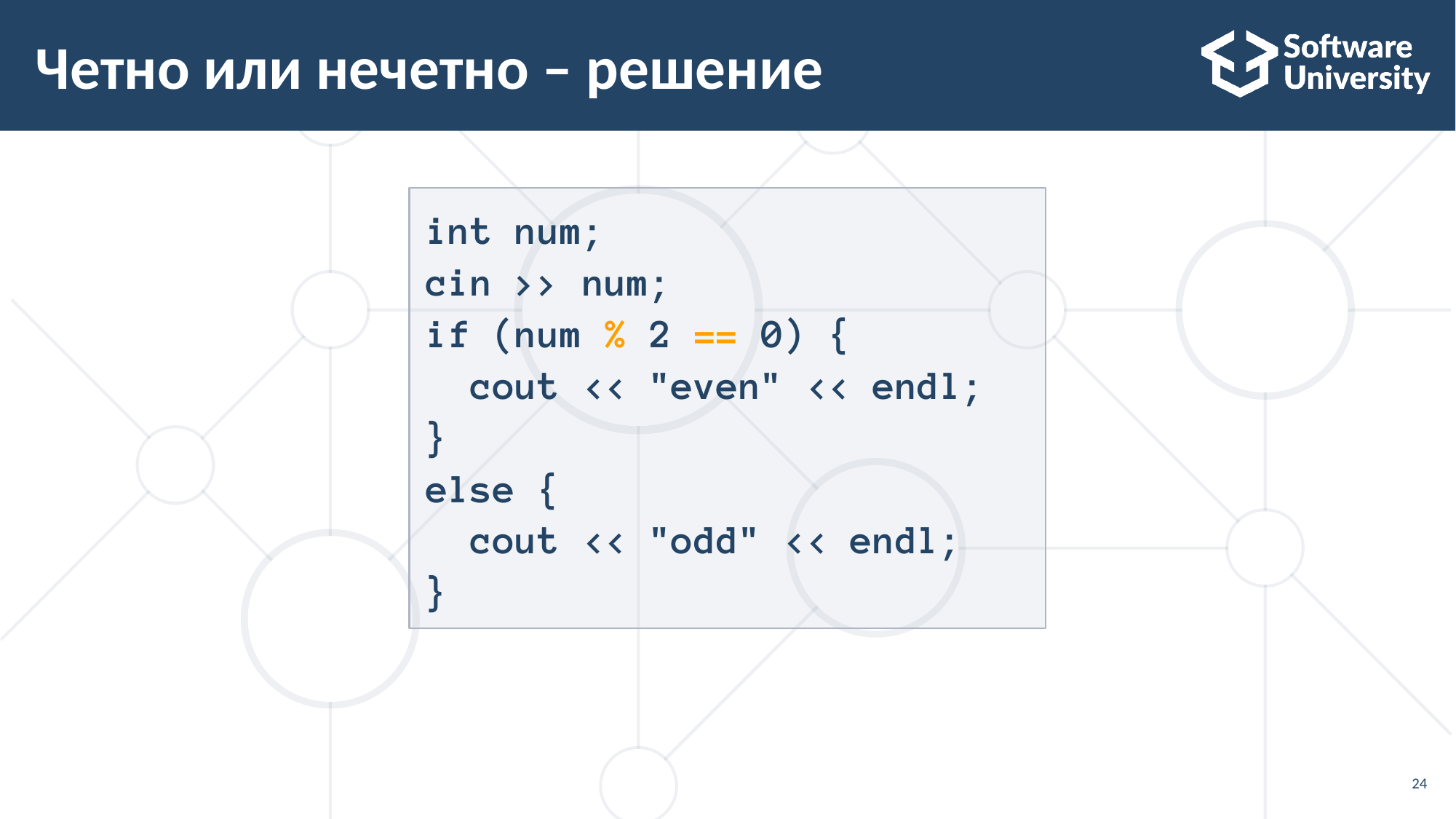

# Четно или нечетно – решение
int num;
cin >> num;
if (num % 2 == 0) {
  cout << "even" << endl;
}
else {
  cout << "odd" << endl;
}
24